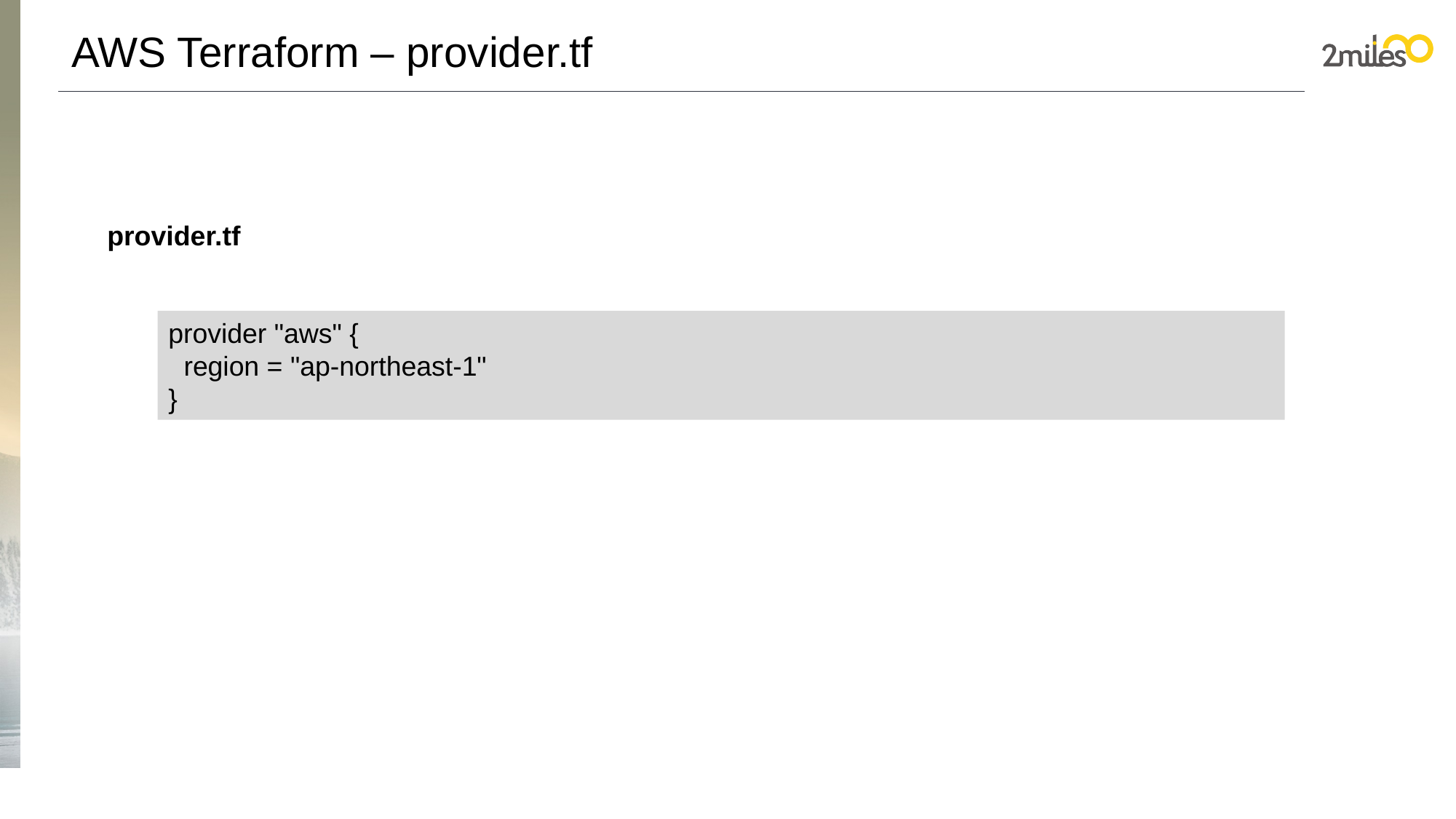

AWS Terraform – provider.tf
provider.tf
provider "aws" {
  region = "ap-northeast-1"
}